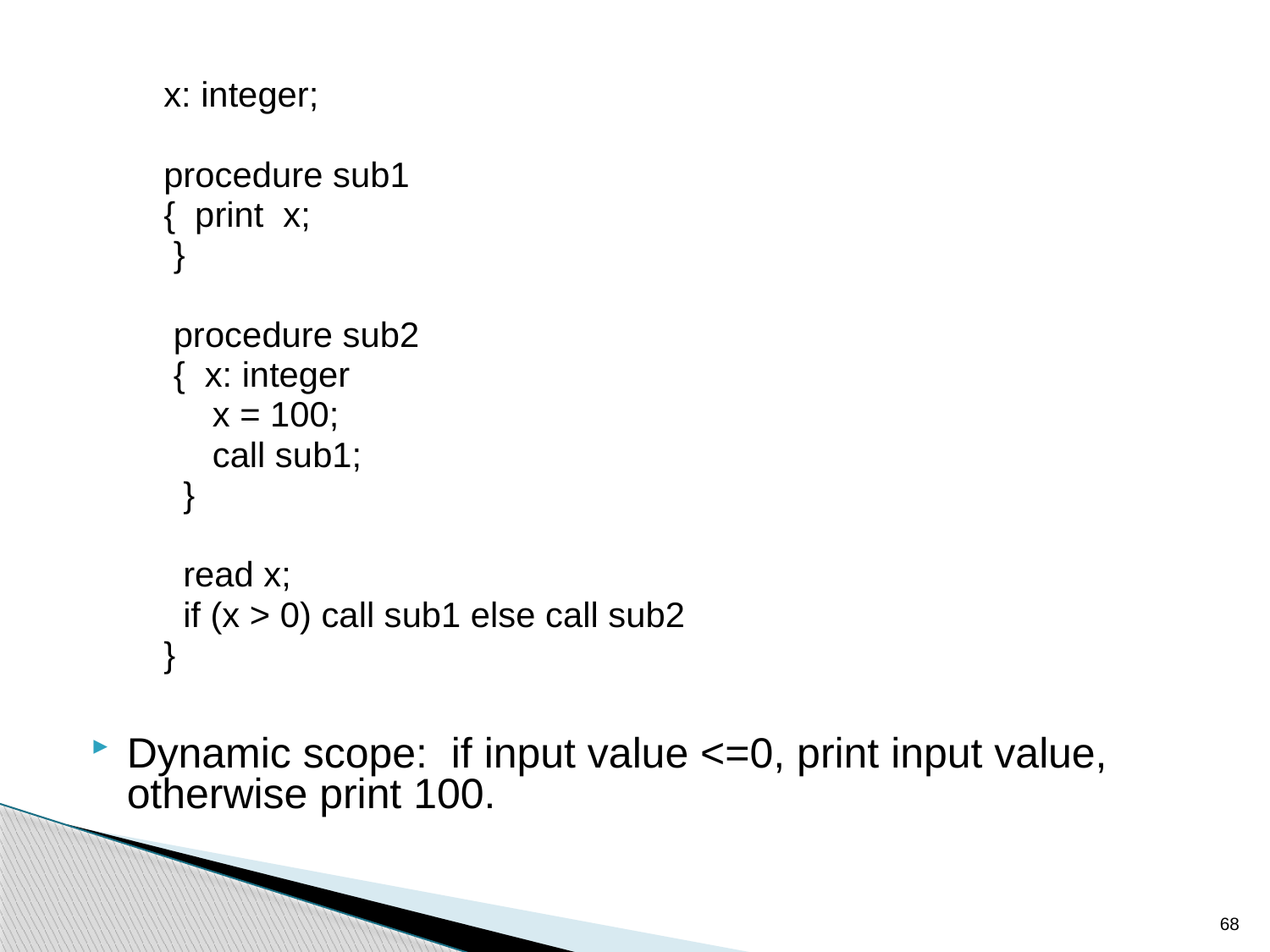

x: integer;

procedure sub1
{  print  x;
 }

 procedure sub2
 {  x: integer
     x = 100;
     call sub1;
  }

  read x;
  if (x > 0) call sub1 else call sub2
}

Dynamic scope:  if input value <=0, print input value, otherwise print 100.

68